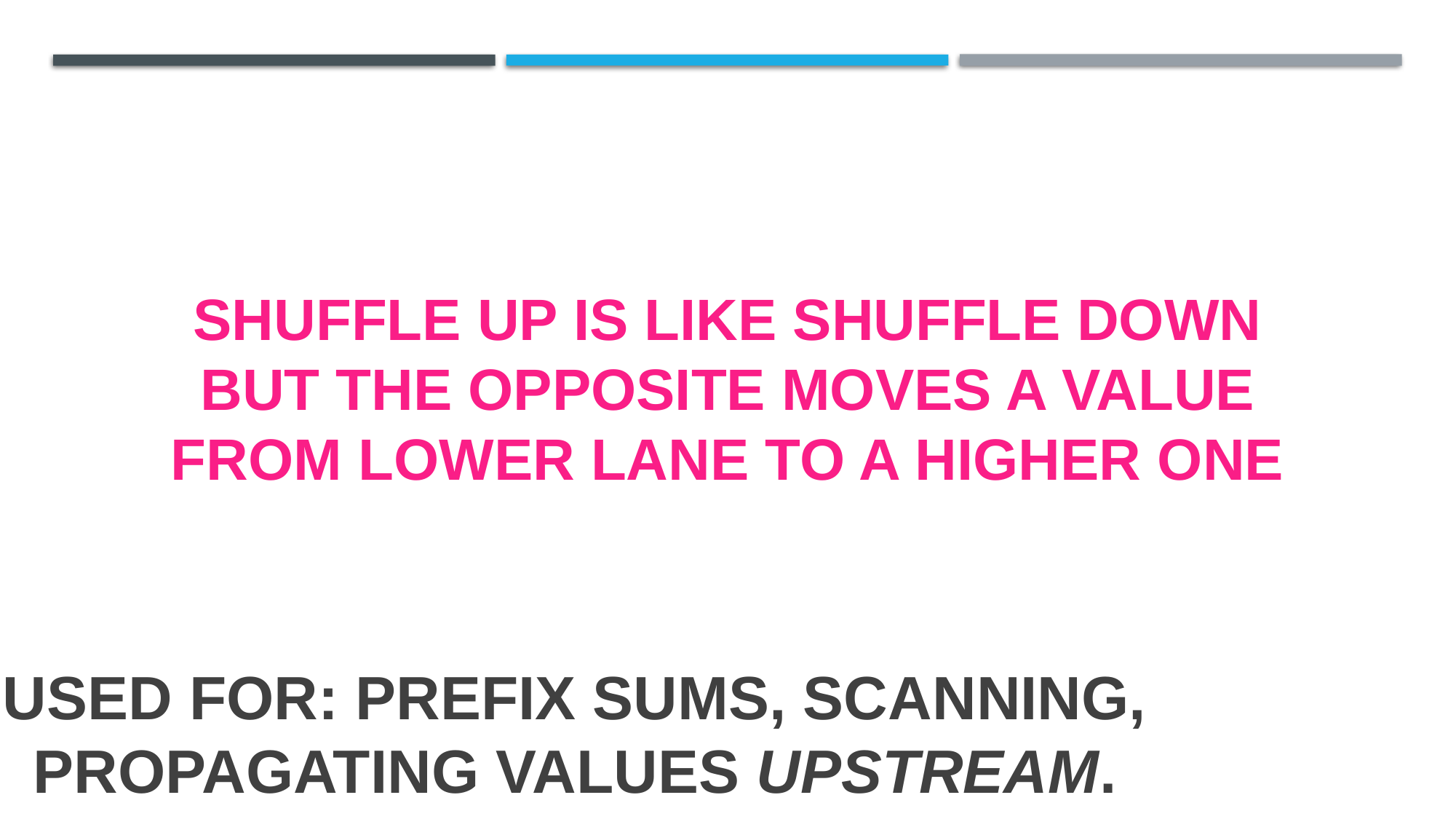

Shuffle up is like shuffle down but the opposite moves a value from lower lane to a higher one
Used for: prefix sums, scanning, propagating values upstream.